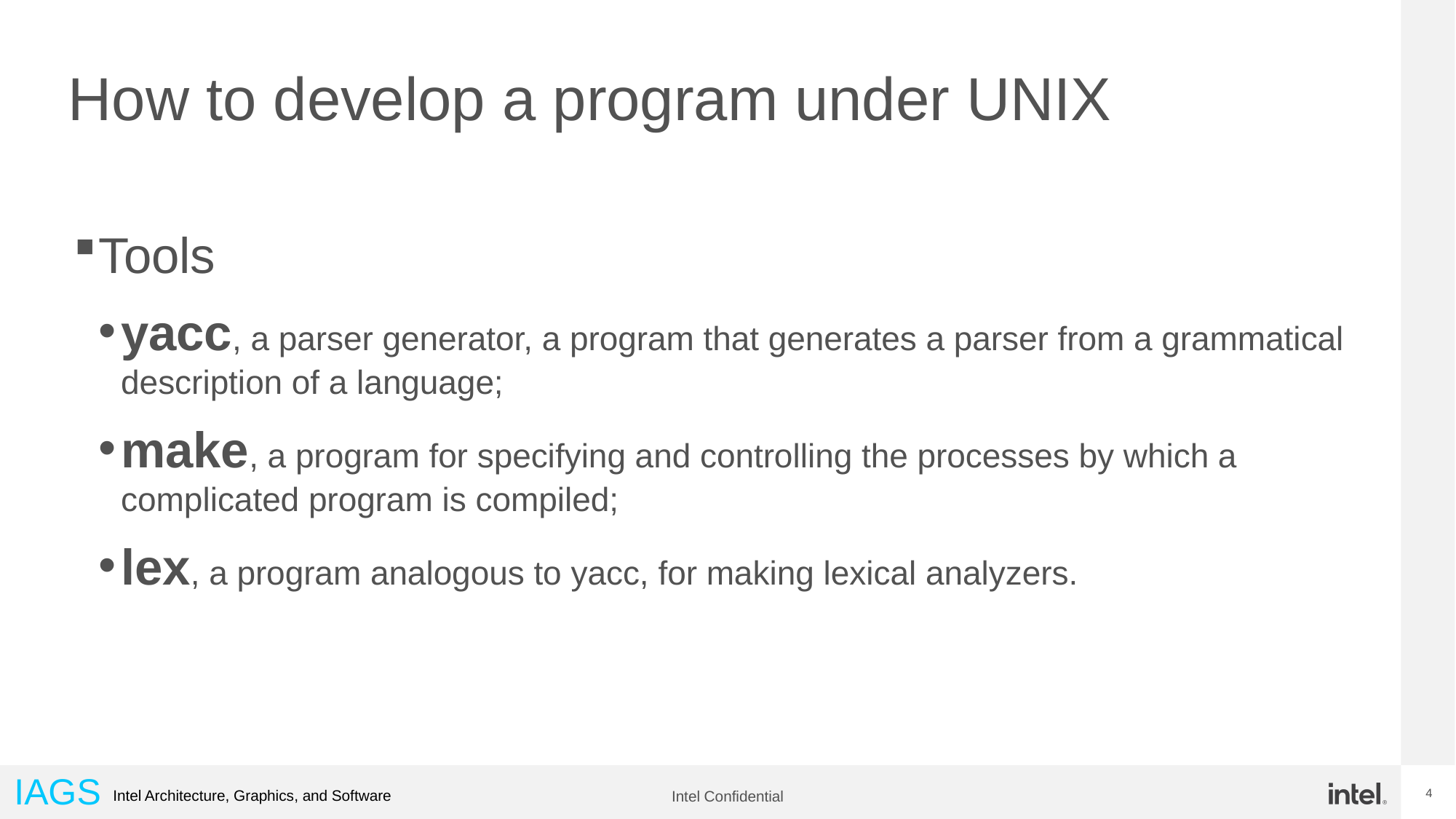

# How to develop a program under UNIX
Tools
yacc, a parser generator, a program that generates a parser from a grammatical description of a language;
make, a program for specifying and controlling the processes by which a complicated program is compiled;
lex, a program analogous to yacc, for making lexical analyzers.